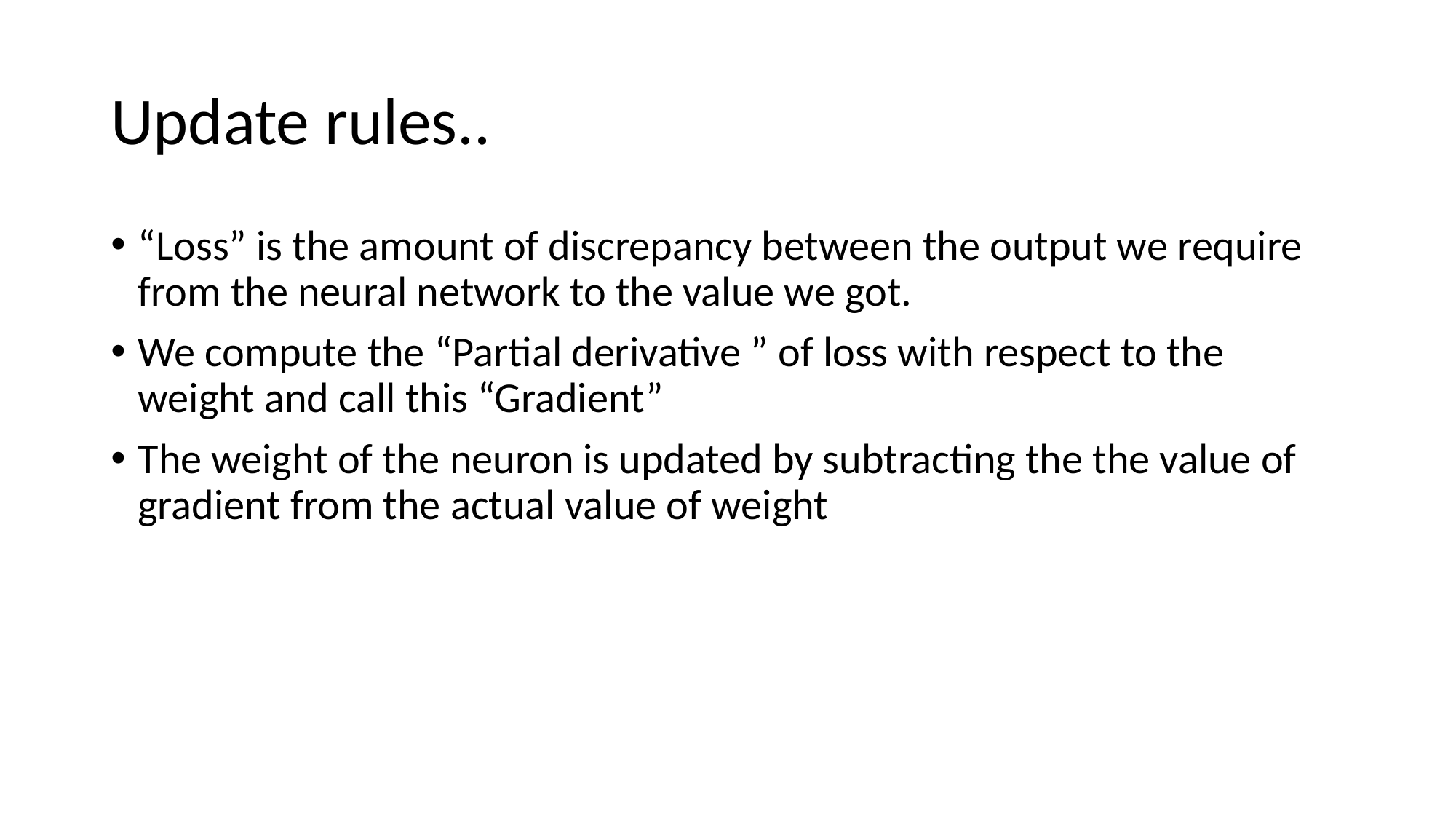

Update rules..
“Loss” is the amount of discrepancy between the output we require from the neural network to the value we got.
We compute the “Partial derivative ” of loss with respect to the weight and call this “Gradient”
The weight of the neuron is updated by subtracting the the value of gradient from the actual value of weight